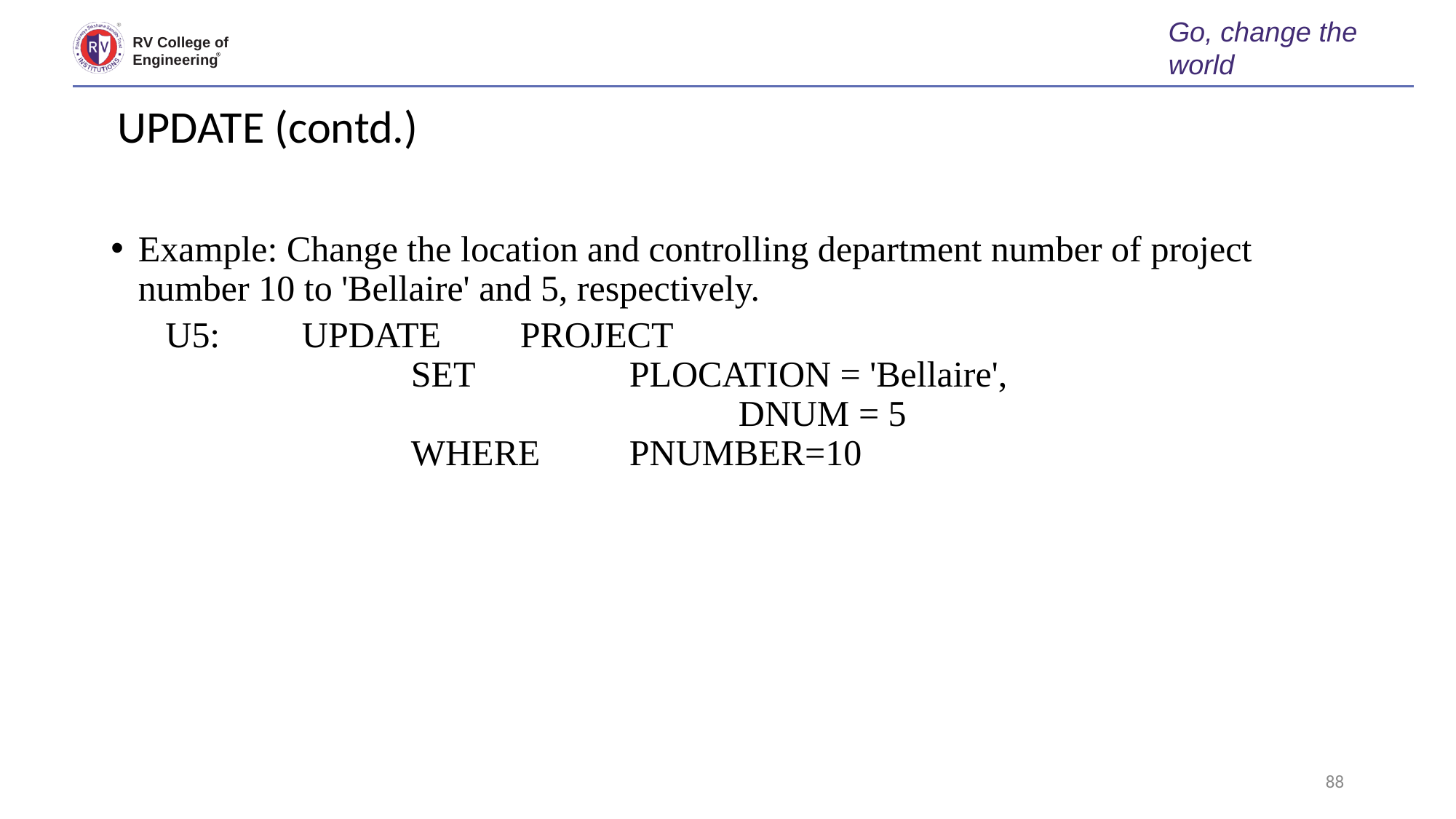

Go, change the world

RV College of
Engineering

# UPDATE (contd.)

Example: Change the location and controlling department number of project number 10 to 'Bellaire' and 5, respectively.
U5:	UPDATE 	PROJECT
		SET		PLOCATION = 'Bellaire', 								DNUM = 5
		WHERE	PNUMBER=10

88